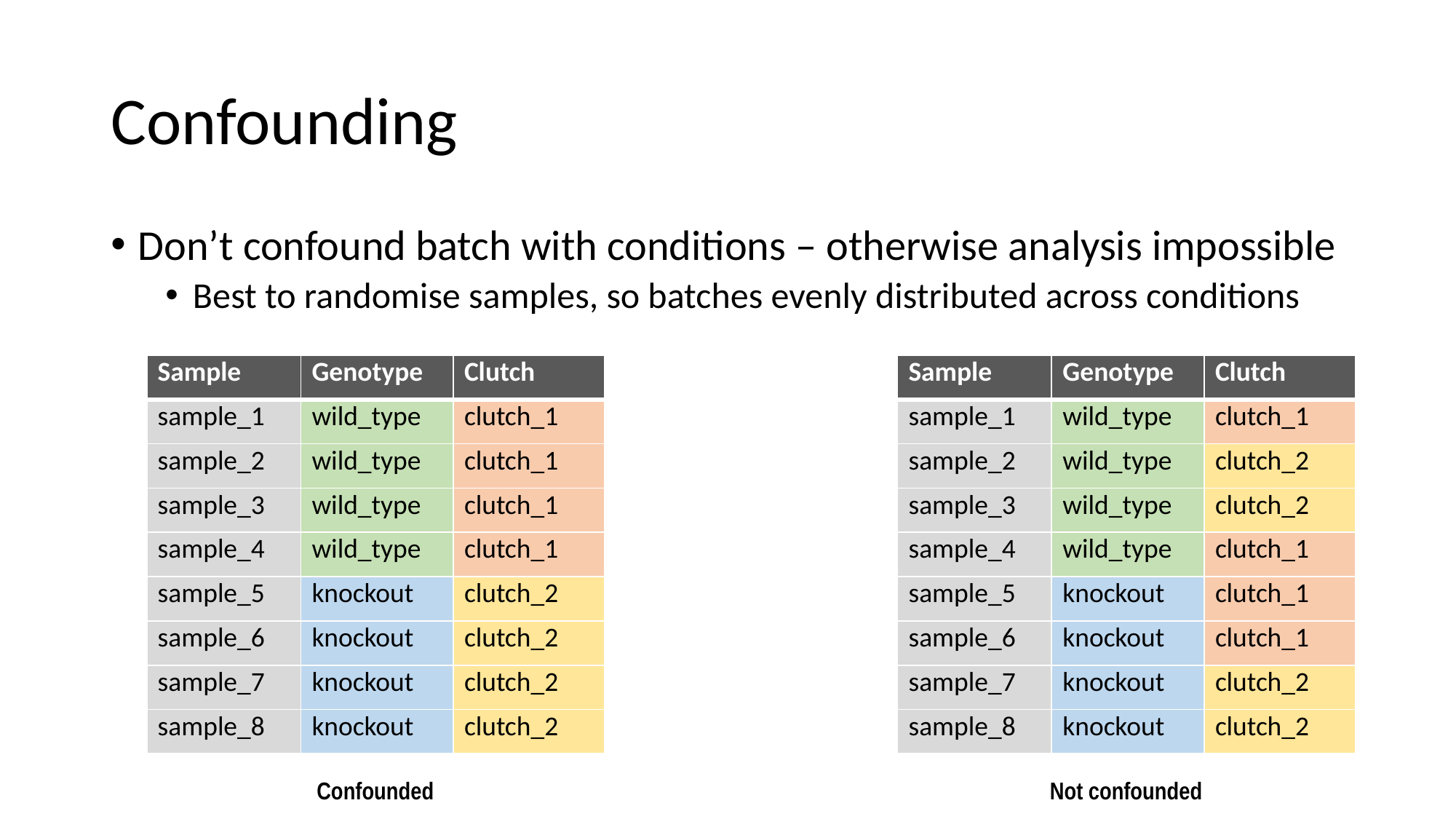

# Confounding
Don’t confound batch with conditions – otherwise analysis impossible
Best to randomise samples, so batches evenly distributed across conditions
| Sample | Genotype | Clutch |
| --- | --- | --- |
| sample\_1 | wild\_type | clutch\_1 |
| sample\_2 | wild\_type | clutch\_1 |
| sample\_3 | wild\_type | clutch\_1 |
| sample\_4 | wild\_type | clutch\_1 |
| sample\_5 | knockout | clutch\_2 |
| sample\_6 | knockout | clutch\_2 |
| sample\_7 | knockout | clutch\_2 |
| sample\_8 | knockout | clutch\_2 |
| Sample | Genotype | Clutch |
| --- | --- | --- |
| sample\_1 | wild\_type | clutch\_1 |
| sample\_2 | wild\_type | clutch\_2 |
| sample\_3 | wild\_type | clutch\_2 |
| sample\_4 | wild\_type | clutch\_1 |
| sample\_5 | knockout | clutch\_1 |
| sample\_6 | knockout | clutch\_1 |
| sample\_7 | knockout | clutch\_2 |
| sample\_8 | knockout | clutch\_2 |
Confounded
Not confounded